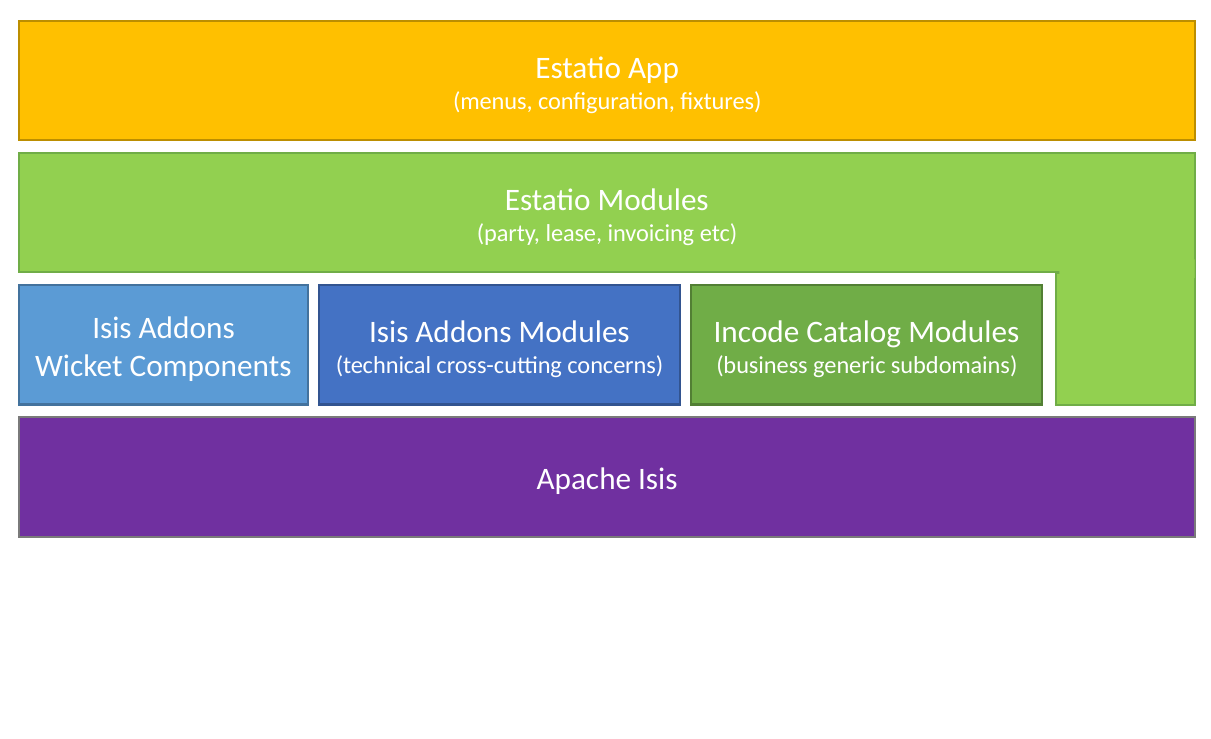

Estatio App
(menus, configuration, fixtures)
Estatio Modules
(party, lease, invoicing etc)

Isis Addons
Wicket Components
Isis Addons Modules
(technical cross-cutting concerns)
Incode Catalog Modules
(business generic subdomains)
Apache Isis